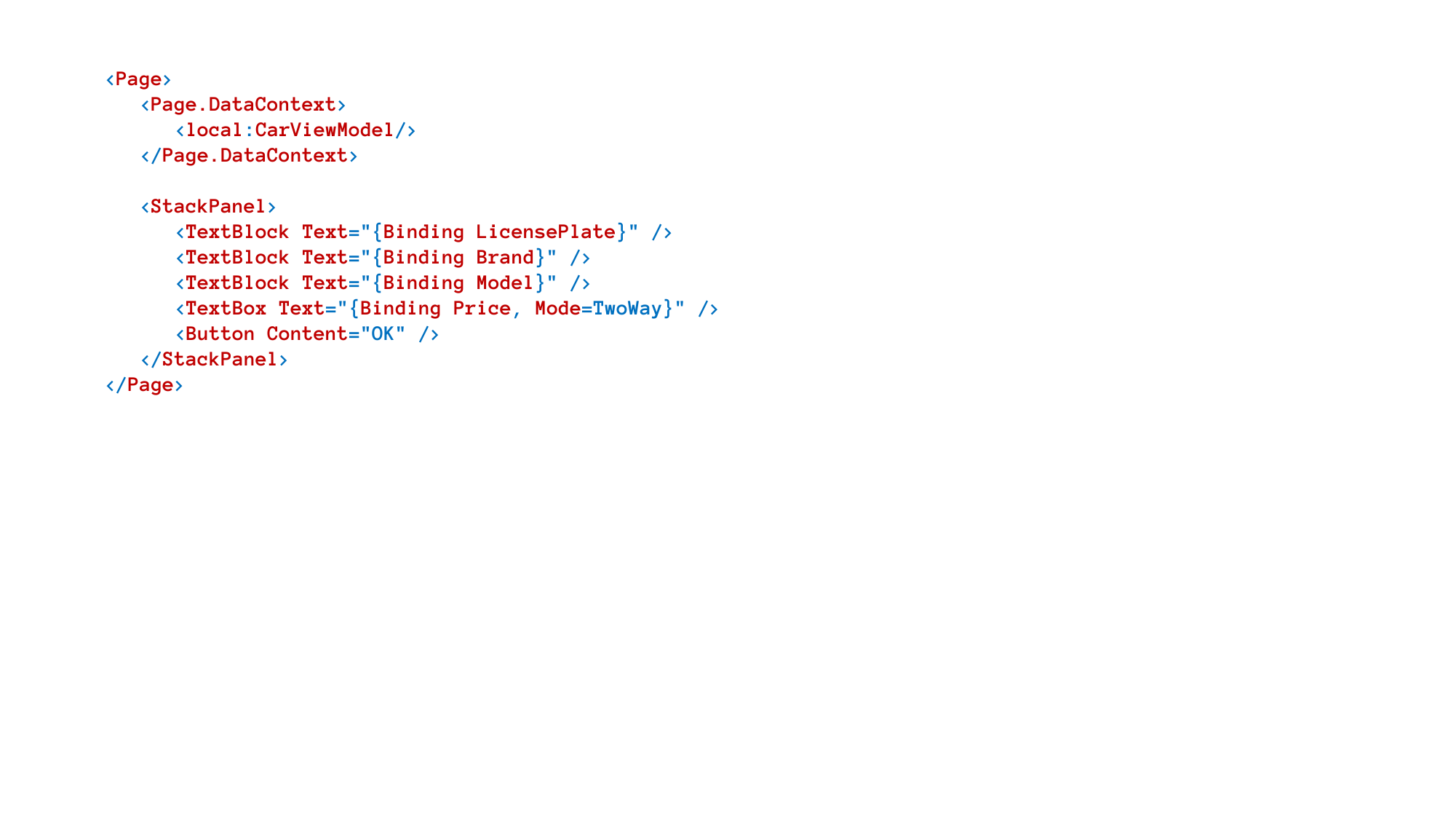

<Page>
   <Page.DataContext>
      <local:CarViewModel/>
   </Page.DataContext>

   <StackPanel>
      <TextBlock Text="{Binding LicensePlate}" />
      <TextBlock Text="{Binding Brand}" />
      <TextBlock Text="{Binding Model}" />
      <TextBox Text="{Binding Price, Mode=TwoWay}" />
      <Button Content="OK" />
   </StackPanel>
</Page>